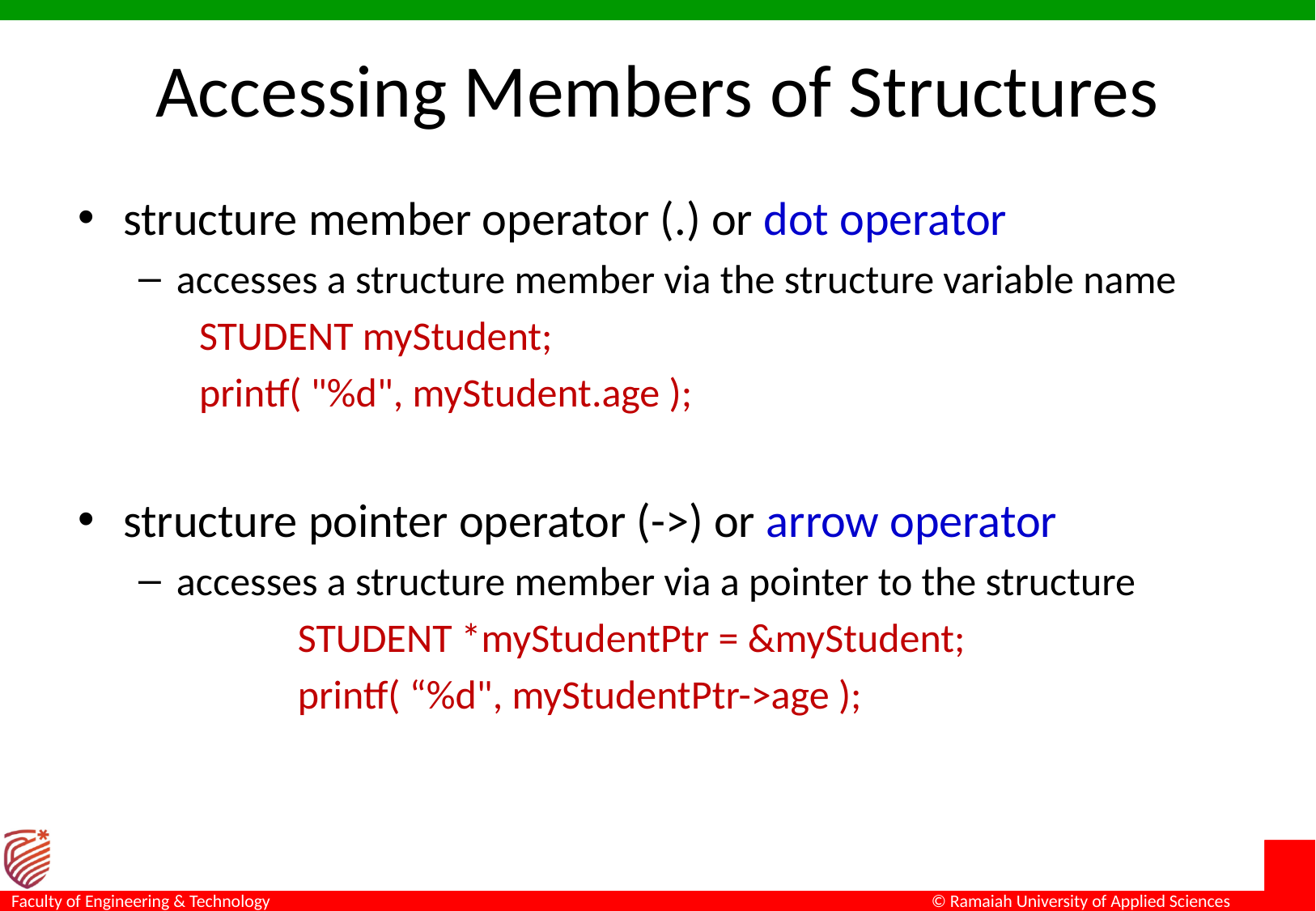

# Accessing Members of Structures
structure member operator (.) or dot operator
accesses a structure member via the structure variable name
STUDENT myStudent;
printf( "%d", myStudent.age );

structure pointer operator (->) or arrow operator
accesses a structure member via a pointer to the structure
		STUDENT *myStudentPtr = &myStudent;
		printf( “%d", myStudentPtr->age );